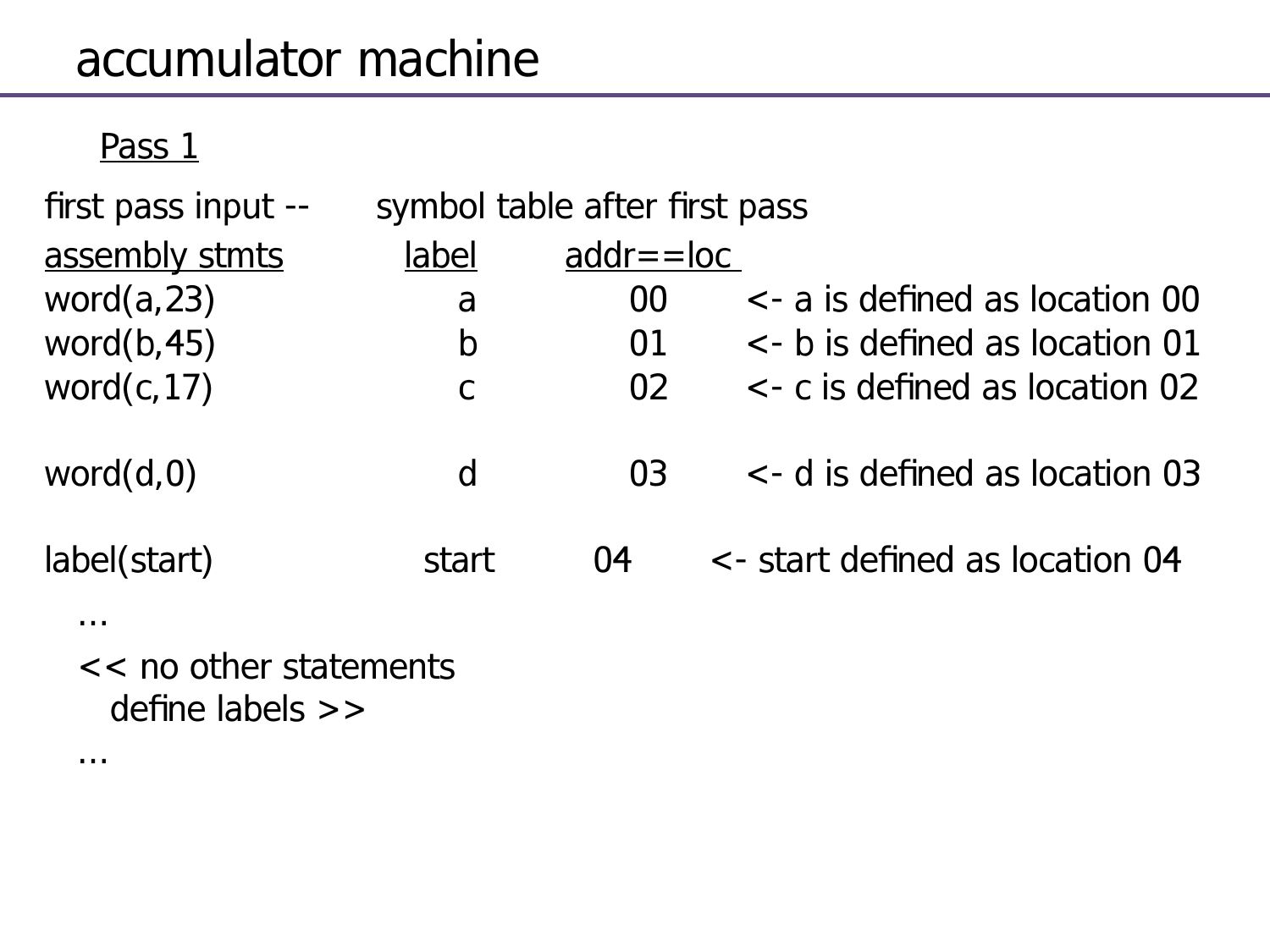

# accumulator machine
Pass 1
first pass input --      symbol table after first pass
assembly stmts           label        addr==loc
word(a,23) 		   a 	       00       <- a is defined as location 00
word(b,45) 		   b 	       01       <- b is defined as location 01
word(c,17) 		   c 	       02       <- c is defined as location 02
word(d,0) 		   d 	       03       <- d is defined as location 03
label(start)                   start         04       <- start defined as location 04
   ...
   << no other statements
      define labels >>
   ...